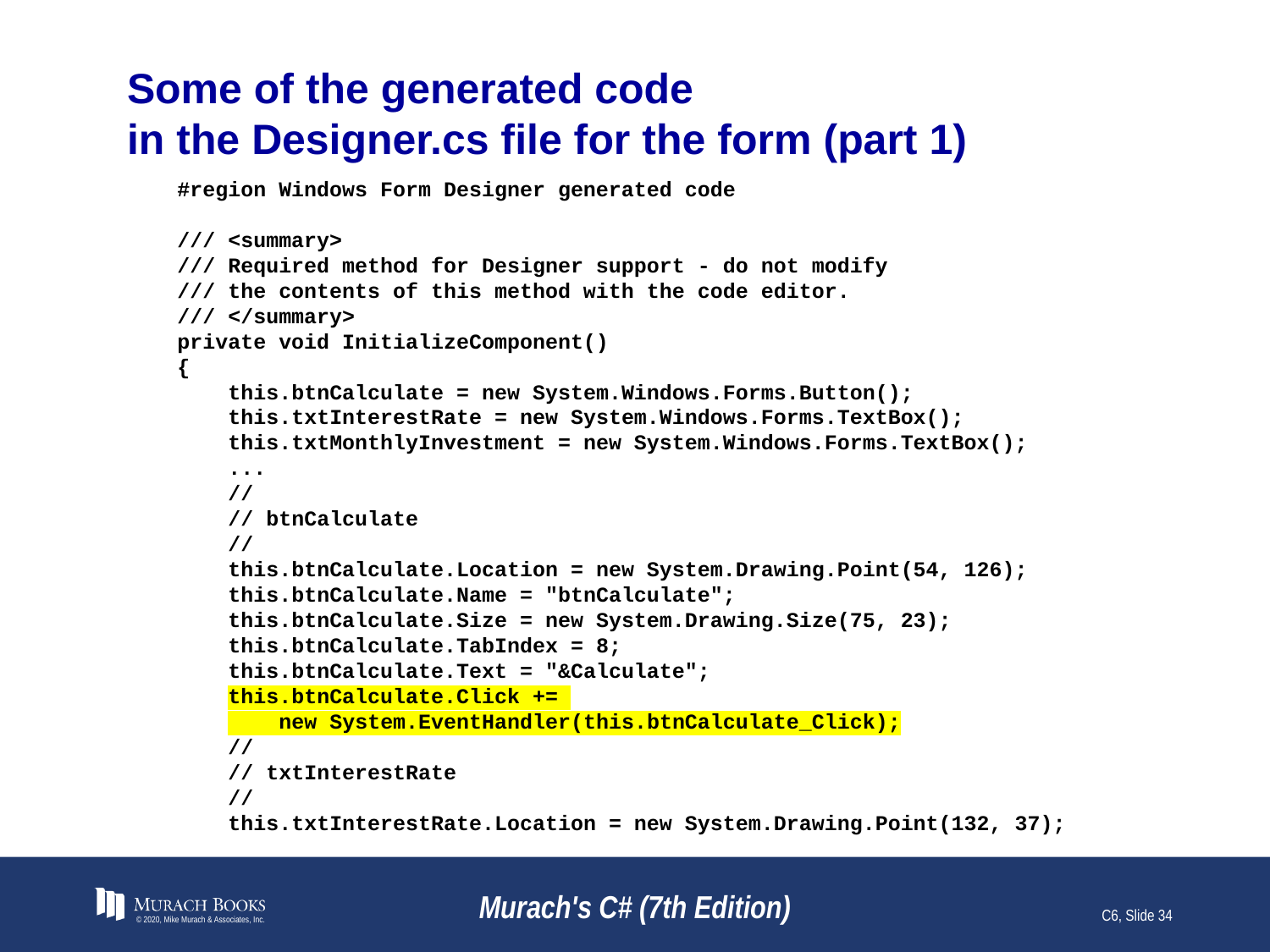

# Some of the generated code in the Designer.cs file for the form (part 1)
#region Windows Form Designer generated code

/// <summary>
/// Required method for Designer support - do not modify
/// the contents of this method with the code editor.
/// </summary>
private void InitializeComponent()
{
    this.btnCalculate = new System.Windows.Forms.Button();
    this.txtInterestRate = new System.Windows.Forms.TextBox();
    this.txtMonthlyInvestment = new System.Windows.Forms.TextBox();
    ...
    //
    // btnCalculate
    //
    this.btnCalculate.Location = new System.Drawing.Point(54, 126);
    this.btnCalculate.Name = "btnCalculate";
    this.btnCalculate.Size = new System.Drawing.Size(75, 23);
    this.btnCalculate.TabIndex = 8;
    this.btnCalculate.Text = "&Calculate";
    this.btnCalculate.Click +=
        new System.EventHandler(this.btnCalculate_Click);
    //
    // txtInterestRate
    //
    this.txtInterestRate.Location = new System.Drawing.Point(132, 37);

© 2020, Mike Murach & Associates, Inc.
Murach's C# (7th Edition)

C6, Slide 34